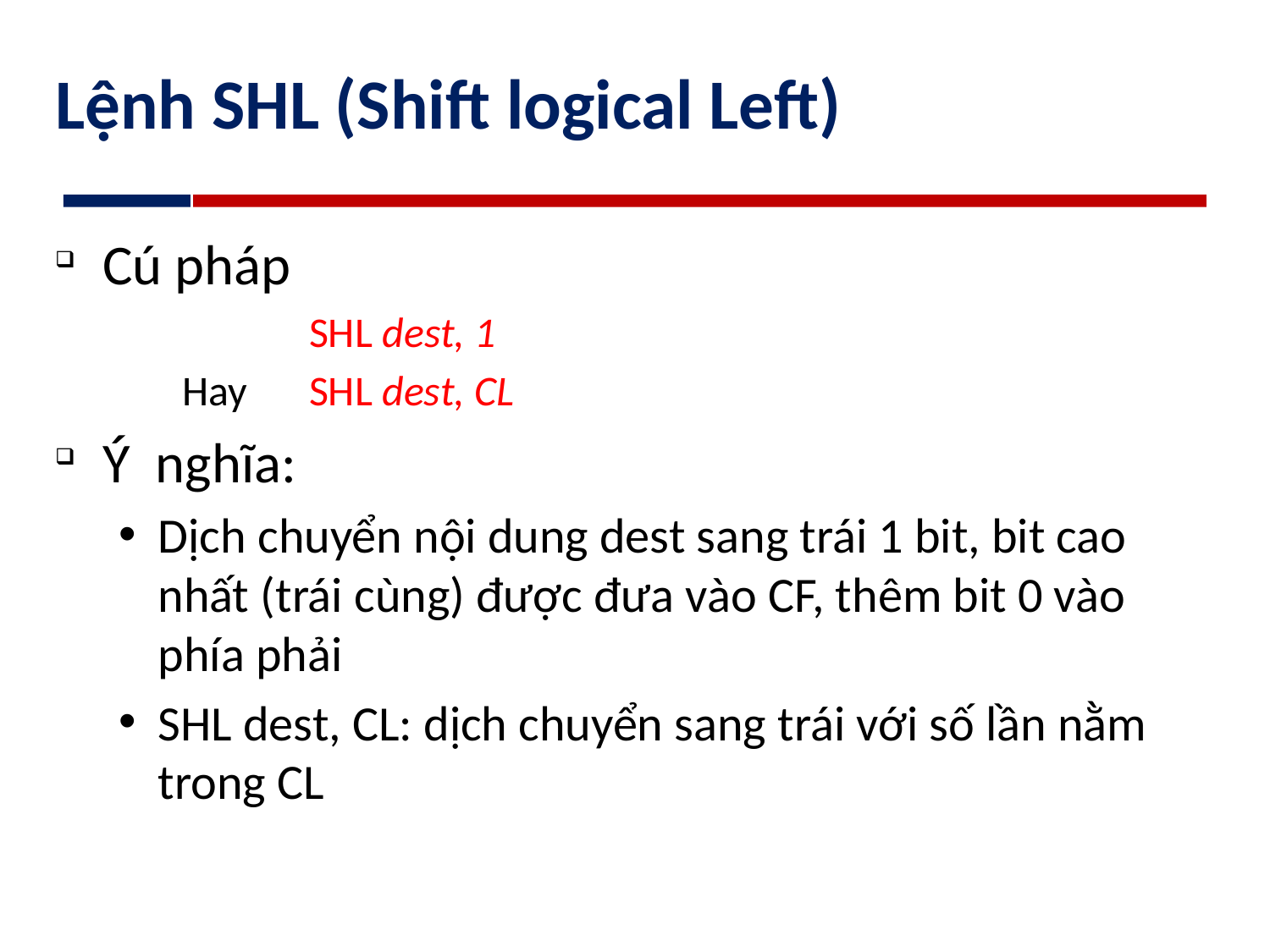

# Lệnh SHL (Shift logical Left)
Cú pháp
	SHL dest, 1
Hay 	SHL dest, CL
Ý  nghĩa:
Dịch chuyển nội dung dest sang trái 1 bit, bit cao nhất (trái cùng) được đưa vào CF, thêm bit 0 vào phía phải
SHL dest, CL: dịch chuyển sang trái với số lần nằm trong CL